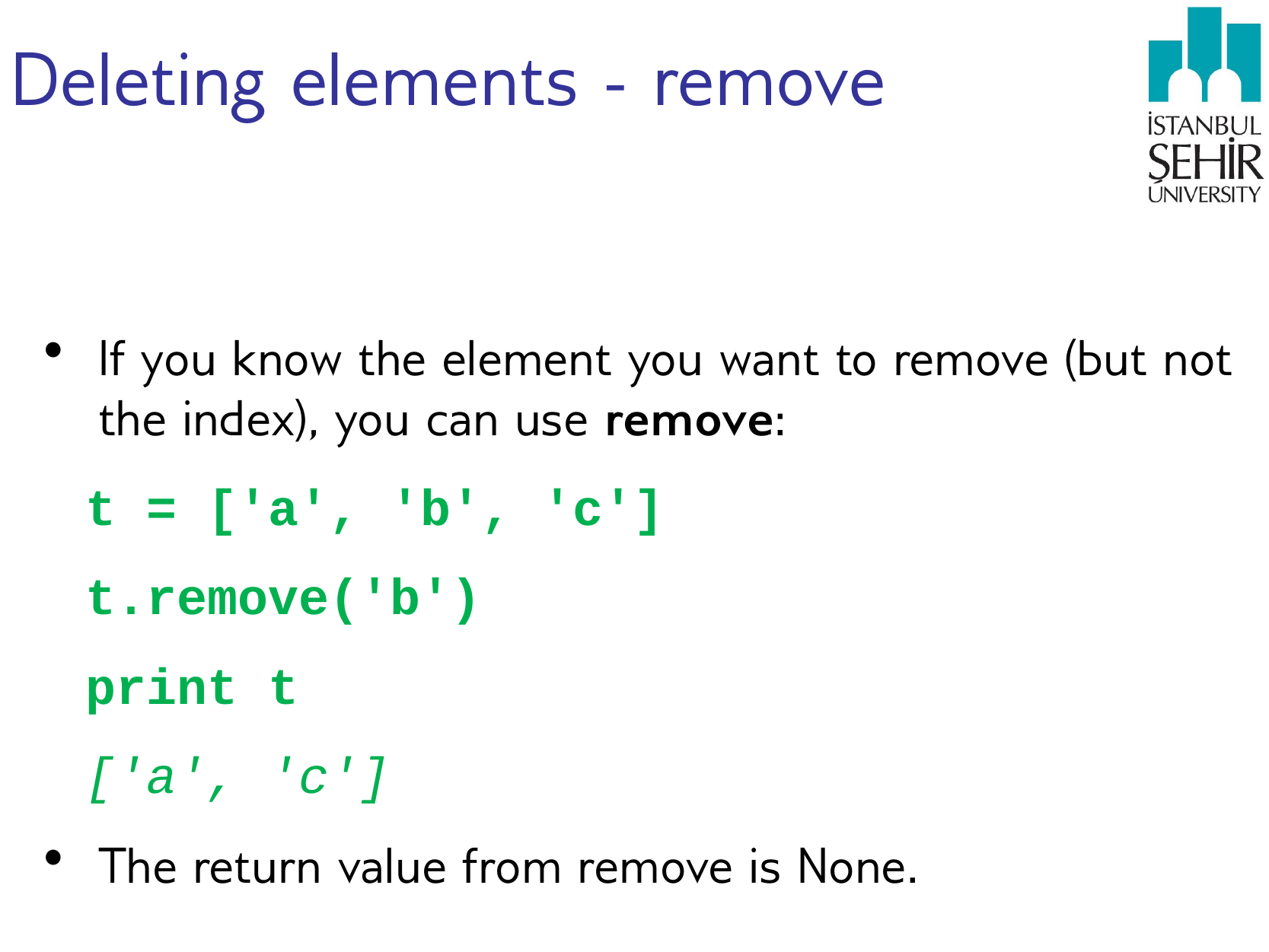

# Deleting elements - remove
If you know the element you want to remove (but not the index), you can use remove:
t = ['a', 'b', 'c']
t.remove('b')
print t
['a', 'c']
The return value from remove is None.